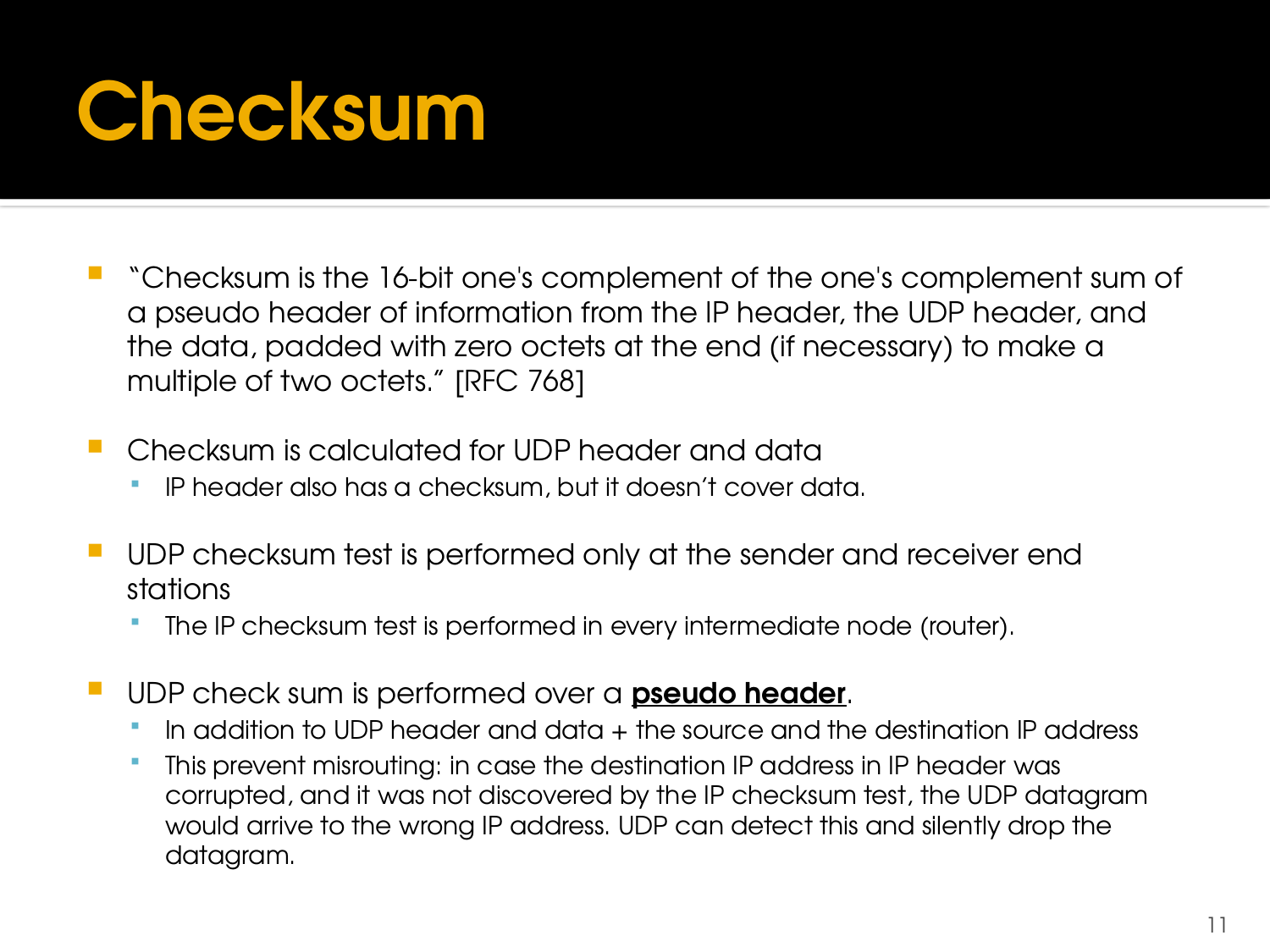

# Checksum
“Checksum is the 16-bit one's complement of the one's complement sum of a pseudo header of information from the IP header, the UDP header, and the data, padded with zero octets at the end (if necessary) to make a multiple of two octets.” [RFC 768]

Checksum is calculated for UDP header and data
IP header also has a checksum, but it doesn’t cover data.

UDP checksum test is performed only at the sender and receiver end stations
The IP checksum test is performed in every intermediate node (router).

UDP check sum is performed over a pseudo header.
In addition to UDP header and data + the source and the destination IP address
This prevent misrouting: in case the destination IP address in IP header was corrupted, and it was not discovered by the IP checksum test, the UDP datagram would arrive to the wrong IP address. UDP can detect this and silently drop the datagram.
11